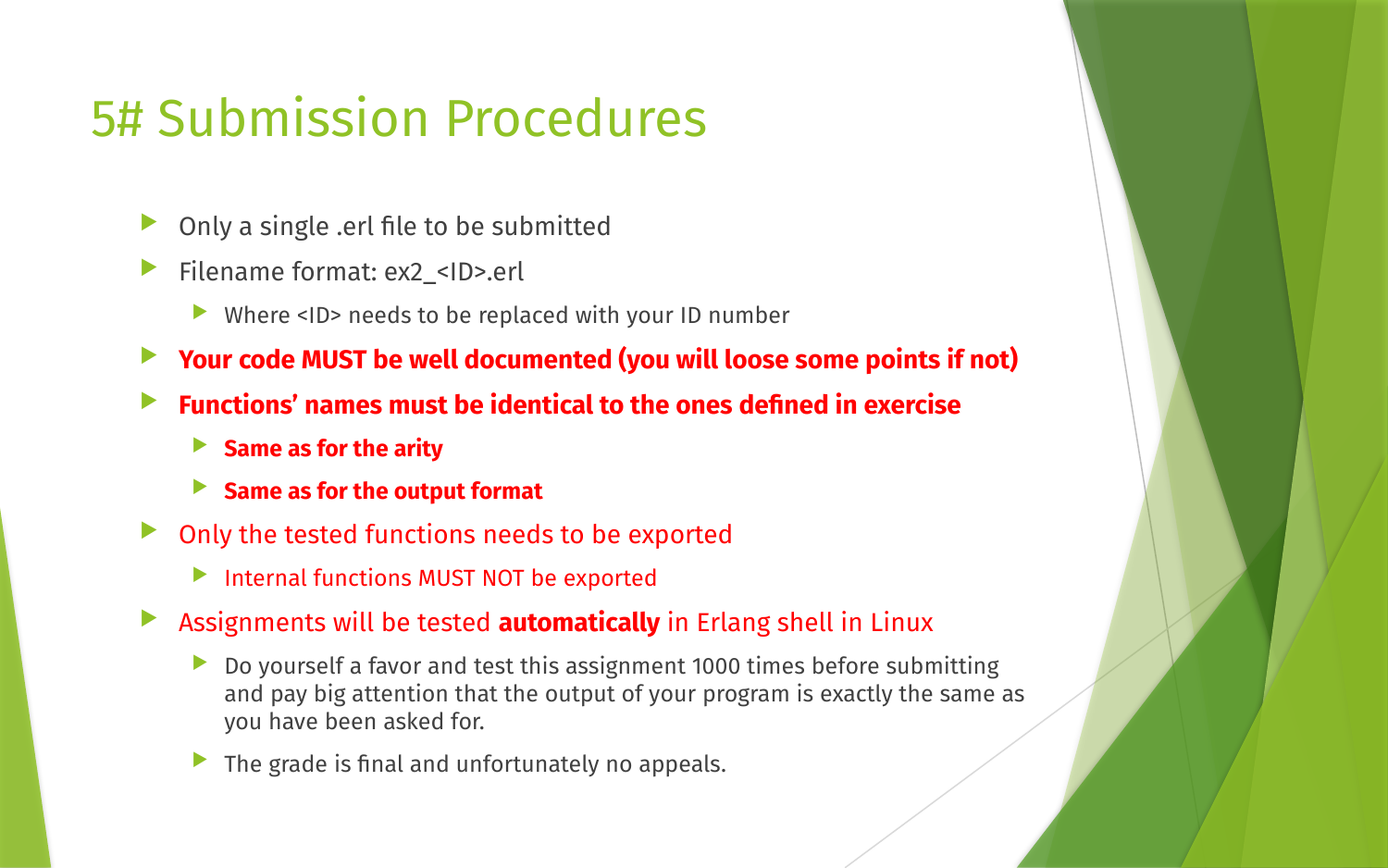

# 5# Submission Procedures
Only a single .erl file to be submitted
Filename format: ex2_<ID>.erl
Where <ID> needs to be replaced with your ID number
Your code MUST be well documented (you will loose some points if not)
Functions’ names must be identical to the ones defined in exercise
Same as for the arity
Same as for the output format
Only the tested functions needs to be exported
Internal functions MUST NOT be exported
Assignments will be tested automatically in Erlang shell in Linux
Do yourself a favor and test this assignment 1000 times before submitting
and pay big attention that the output of your program is exactly the same as
you have been asked for.
The grade is final and unfortunately no appeals.